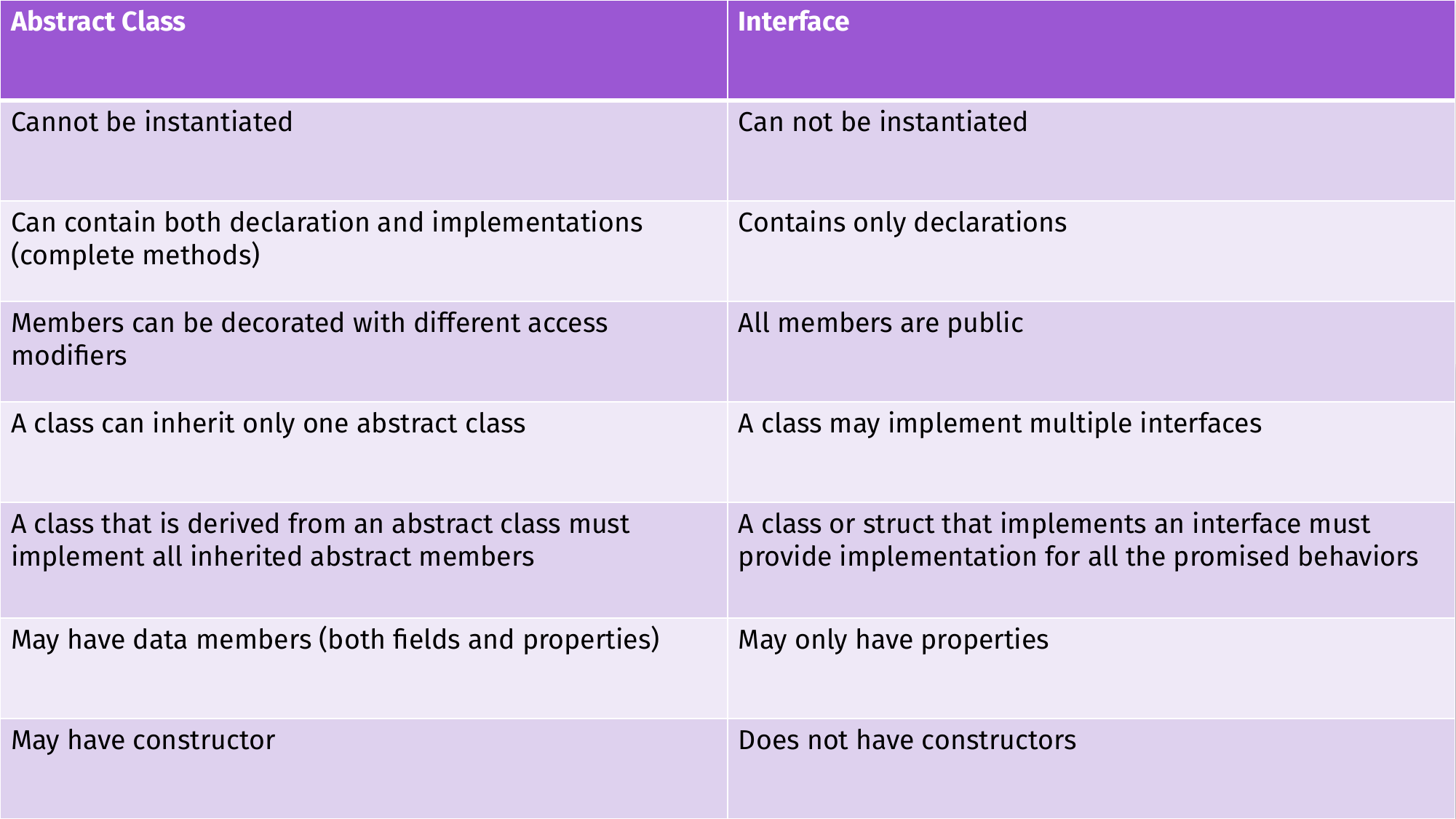

| Abstract Class | Interface |
| --- | --- |
| Cannot be instantiated | Can not be instantiated |
| Can contain both declaration and implementations (complete methods) | Contains only declarations |
| Members can be decorated with different access modifiers | All members are public |
| A class can inherit only one abstract class | A class may implement multiple interfaces |
| A class that is derived from an abstract class must implement all inherited abstract members | A class or struct that implements an interface must provide implementation for all the promised behaviors |
| May have data members (both fields and properties) | May only have properties |
| May have constructor | Does not have constructors |